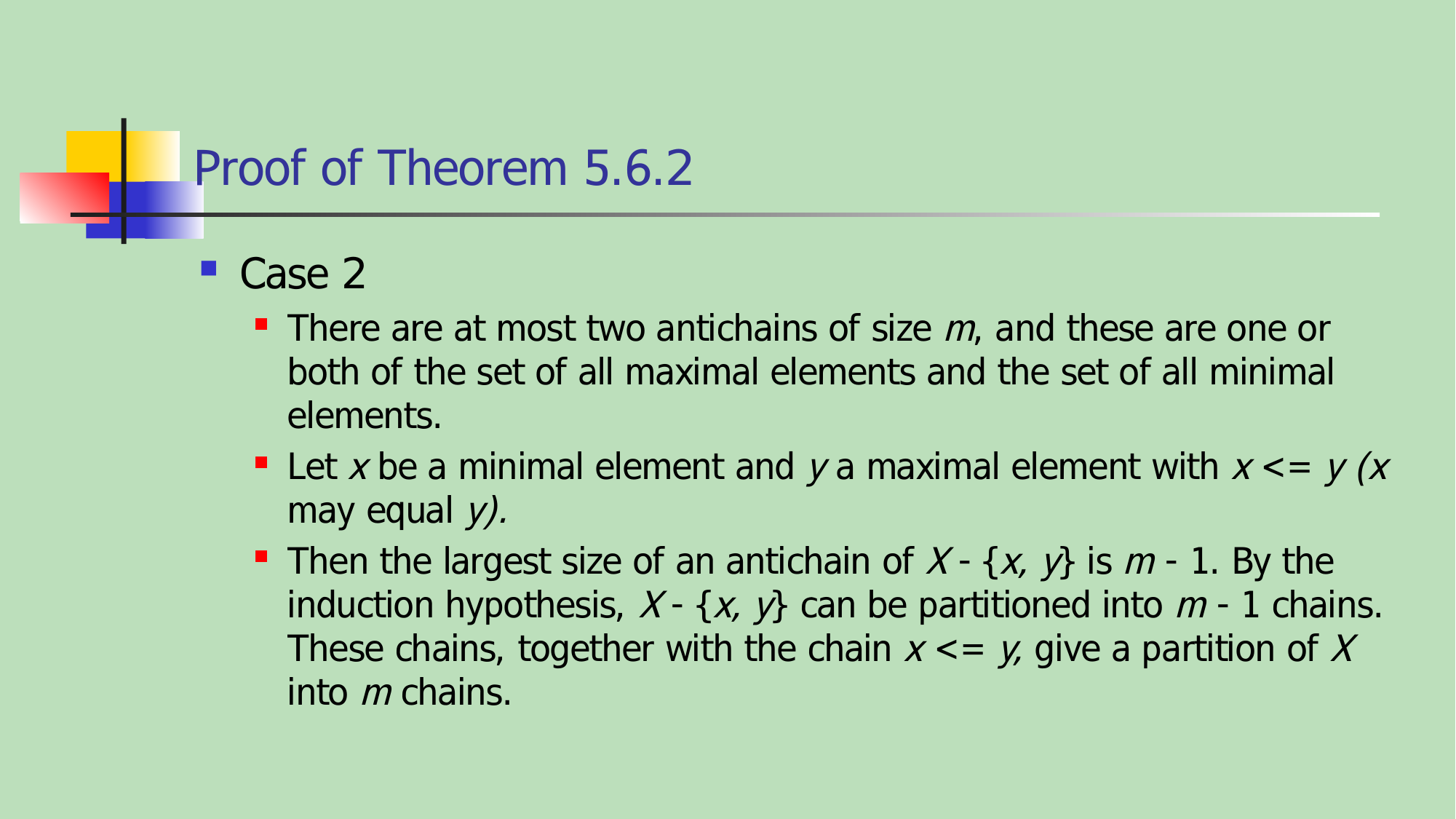

# Proof of Theorem 5.6.2
Case 2
There are at most two antichains of size m, and these are one or both of the set of all maximal elements and the set of all minimal elements.
Let x be a minimal element and y a maximal element with x <= y (x may equal y).
Then the largest size of an antichain of X - {x, y} is m - 1. By the induction hypothesis, X - {x, y} can be partitioned into m - 1 chains. These chains, together with the chain x <= y, give a partition of X into m chains.